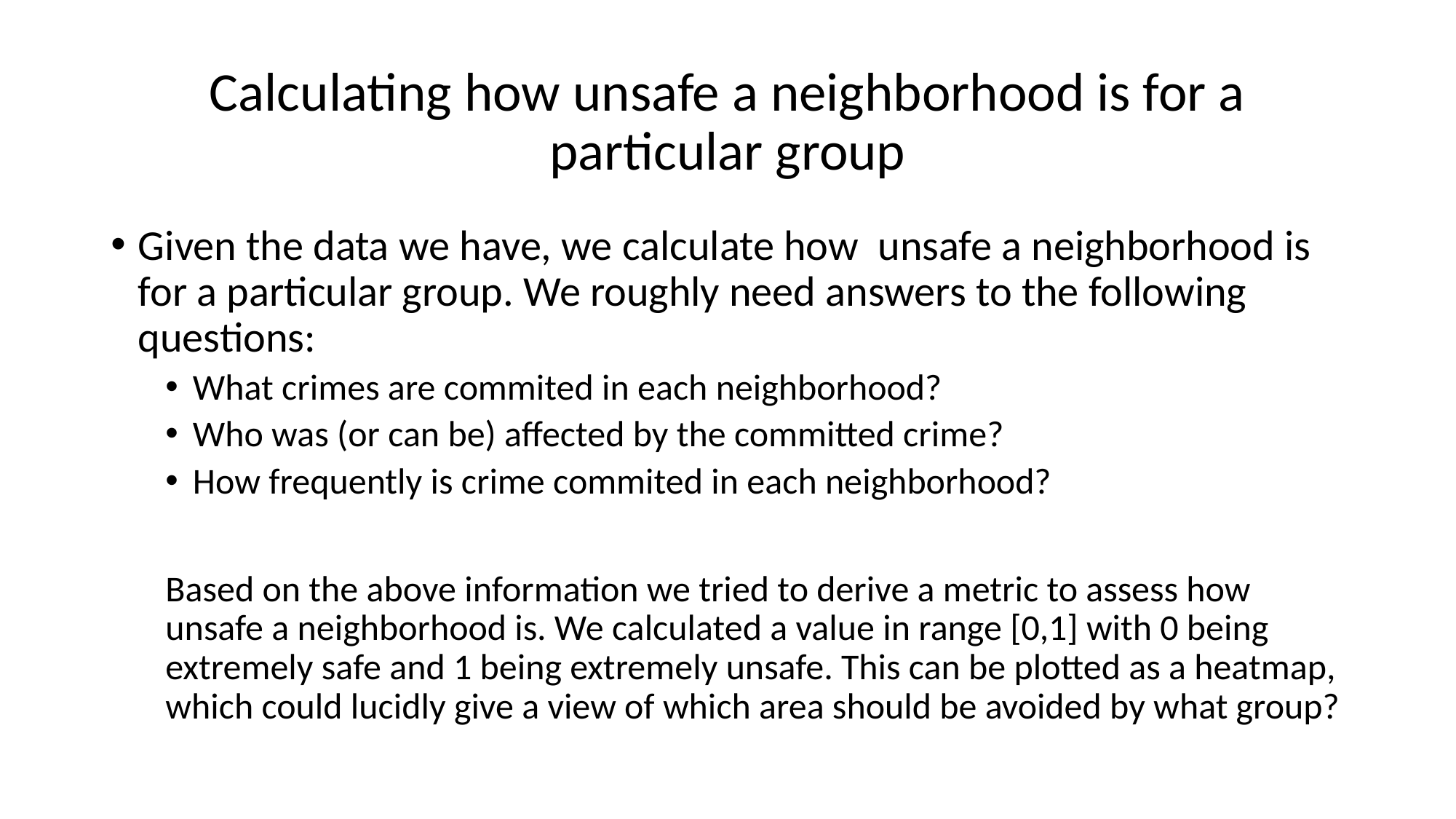

# Calculating how unsafe a neighborhood is for a particular group
Given the data we have, we calculate how  unsafe a neighborhood is for a particular group. We roughly need answers to the following questions:
What crimes are commited in each neighborhood?
Who was (or can be) affected by the committed crime?
How frequently is crime commited in each neighborhood?

Based on the above information we tried to derive a metric to assess how unsafe a neighborhood is. We calculated a value in range [0,1] with 0 being extremely safe and 1 being extremely unsafe. This can be plotted as a heatmap, which could lucidly give a view of which area should be avoided by what group?